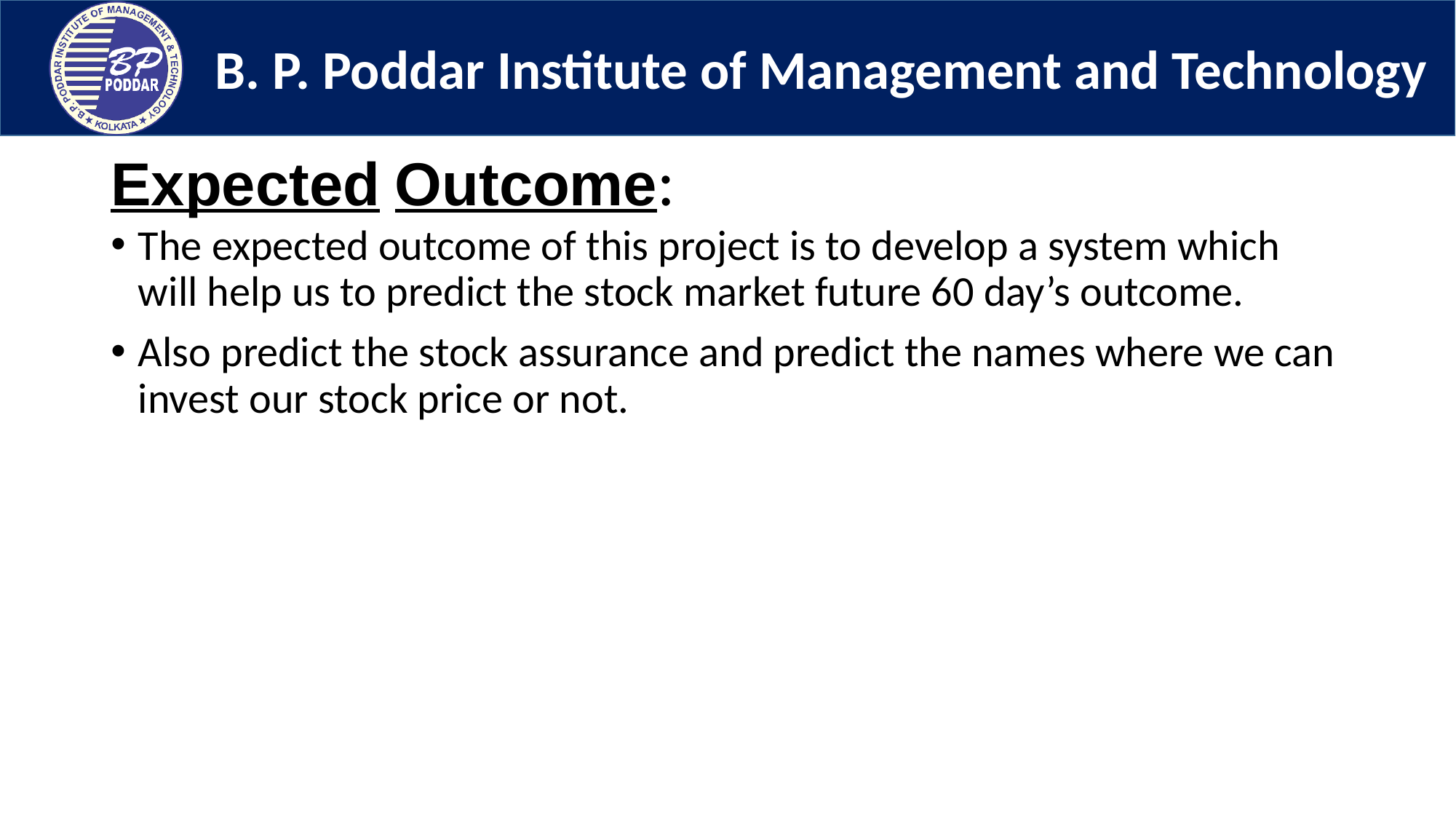

# Expected Outcome:
The expected outcome of this project is to develop a system which will help us to predict the stock market future 60 day’s outcome.
Also predict the stock assurance and predict the names where we can invest our stock price or not.